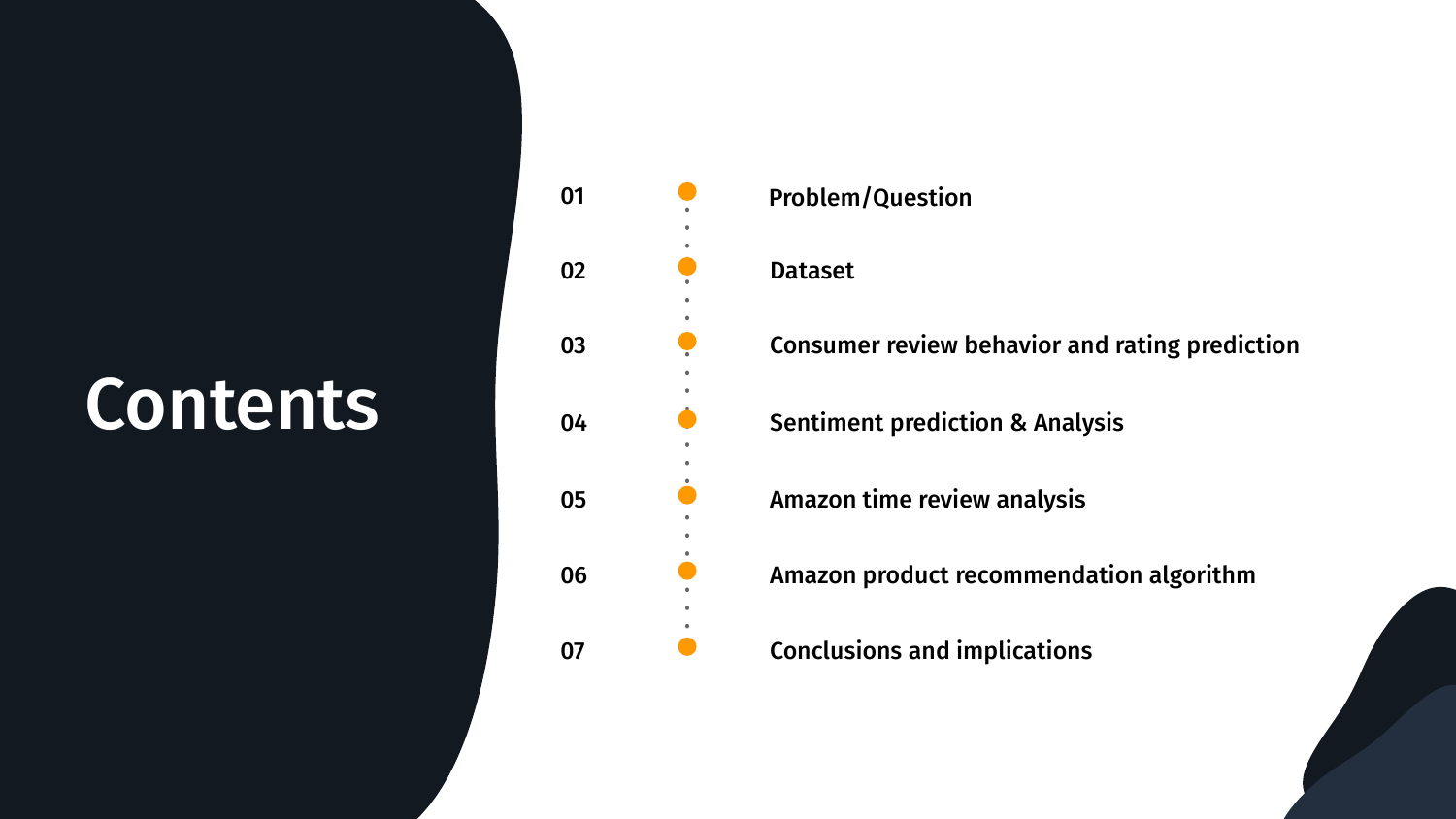

01
Problem/Question

02
Dataset

03
Consumer review behavior and rating prediction

Contents
04
Sentiment prediction & Analysis

Amazon time review analysis
05

06
Amazon product recommendation algorithm

07
Conclusions and implications